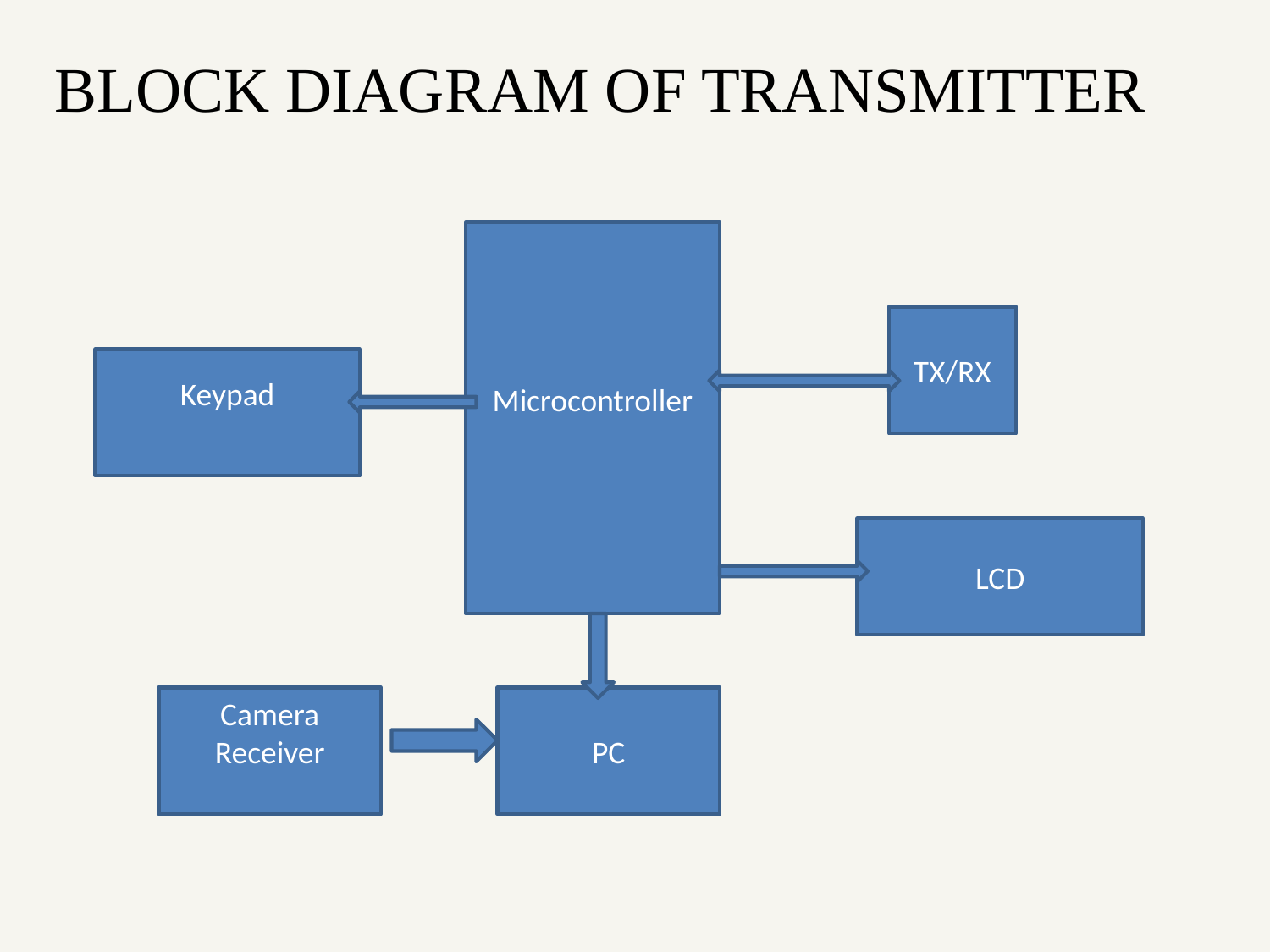

BLOCK DIAGRAM OF TRANSMITTER
Microcontroller

TX/RX
Keypad

LCD

Camera Receiver

PC